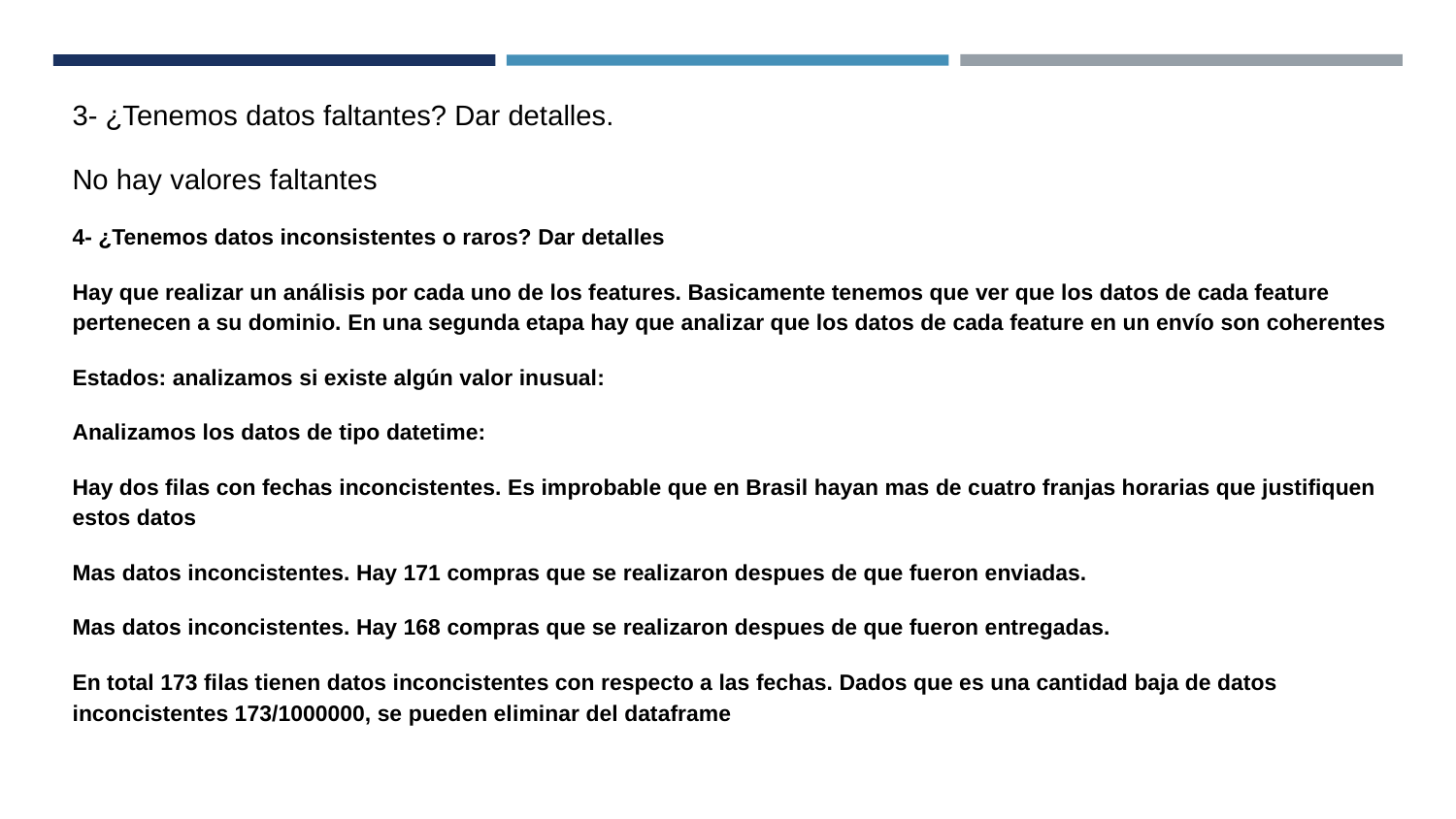

3- ¿Tenemos datos faltantes? Dar detalles.
No hay valores faltantes
4- ¿Tenemos datos inconsistentes o raros? Dar detalles
Hay que realizar un análisis por cada uno de los features. Basicamente tenemos que ver que los datos de cada feature pertenecen a su dominio. En una segunda etapa hay que analizar que los datos de cada feature en un envío son coherentes
Estados: analizamos si existe algún valor inusual:
Analizamos los datos de tipo datetime:
Hay dos filas con fechas inconcistentes. Es improbable que en Brasil hayan mas de cuatro franjas horarias que justifiquen estos datos
Mas datos inconcistentes. Hay 171 compras que se realizaron despues de que fueron enviadas.
Mas datos inconcistentes. Hay 168 compras que se realizaron despues de que fueron entregadas.
En total 173 filas tienen datos inconcistentes con respecto a las fechas. Dados que es una cantidad baja de datos inconcistentes 173/1000000, se pueden eliminar del dataframe